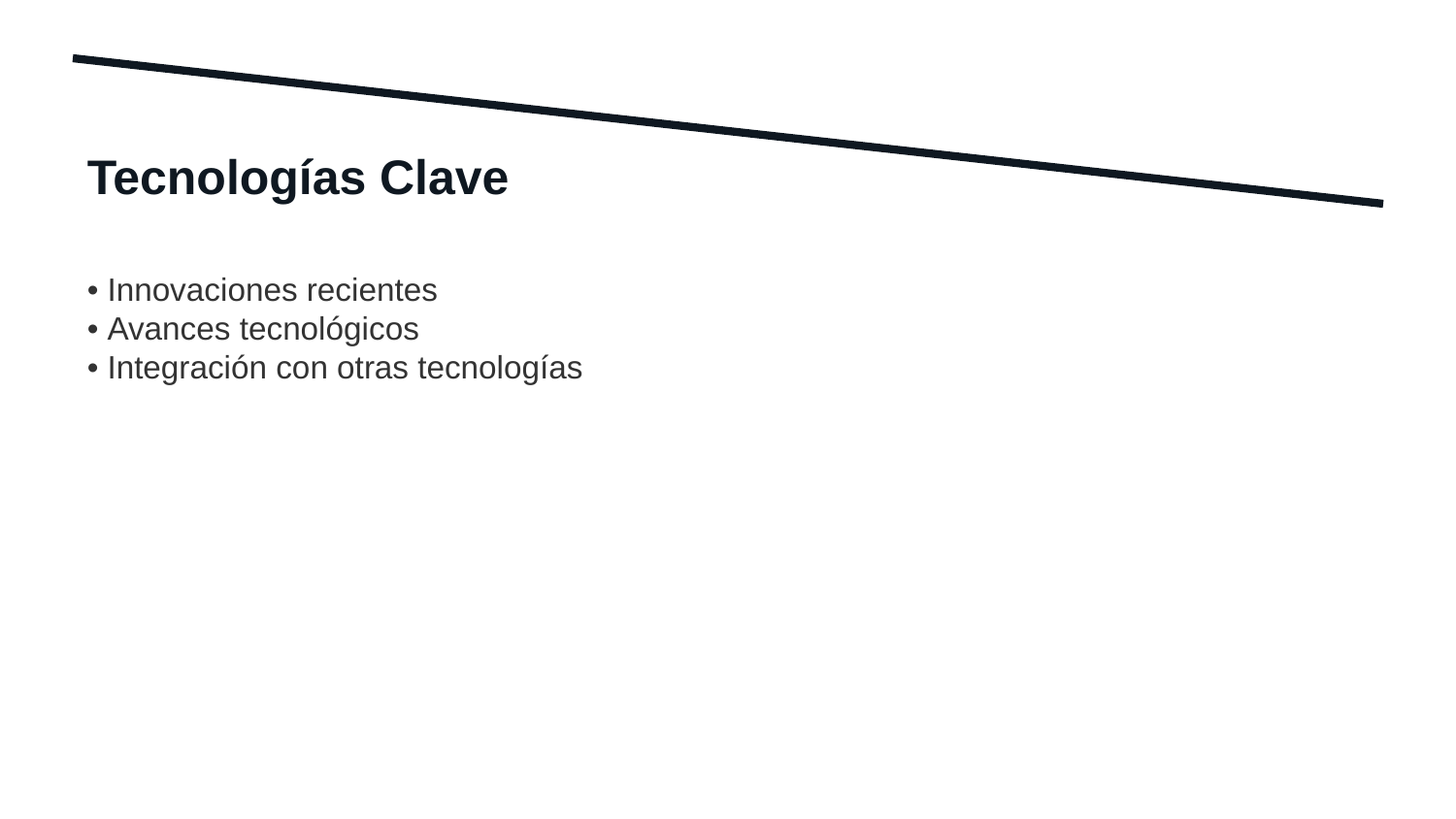

Tecnologías Clave
• Innovaciones recientes
• Avances tecnológicos
• Integración con otras tecnologías
4